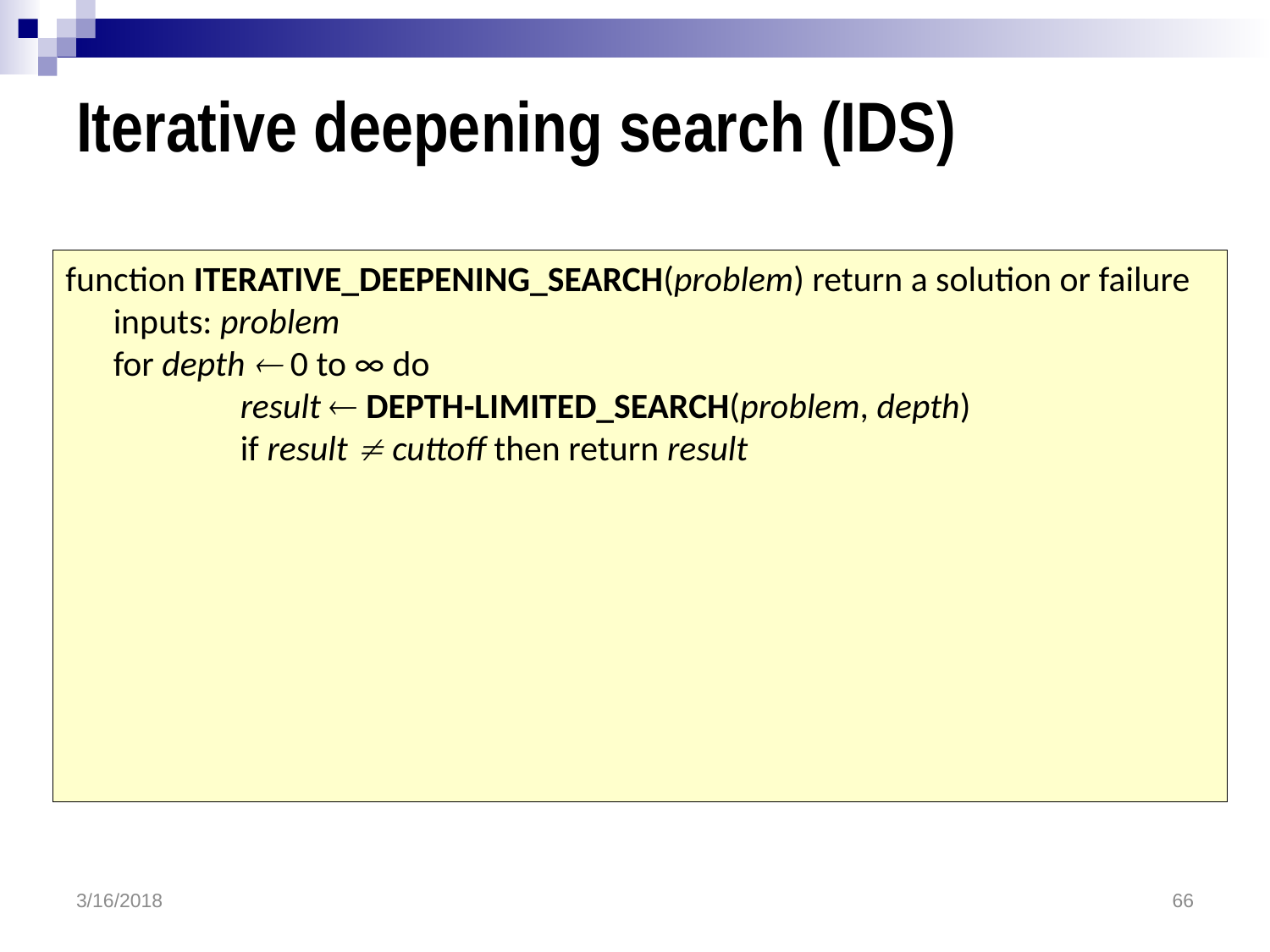

# Iterative deepening search (IDS)
function ITERATIVE_DEEPENING_SEARCH(problem) return a solution or failure
	inputs: problem
	for depth ← 0 to ∞ do
		result ← DEPTH-LIMITED_SEARCH(problem, depth)
		if result ≠ cuttoff then return result
3/16/2018
66